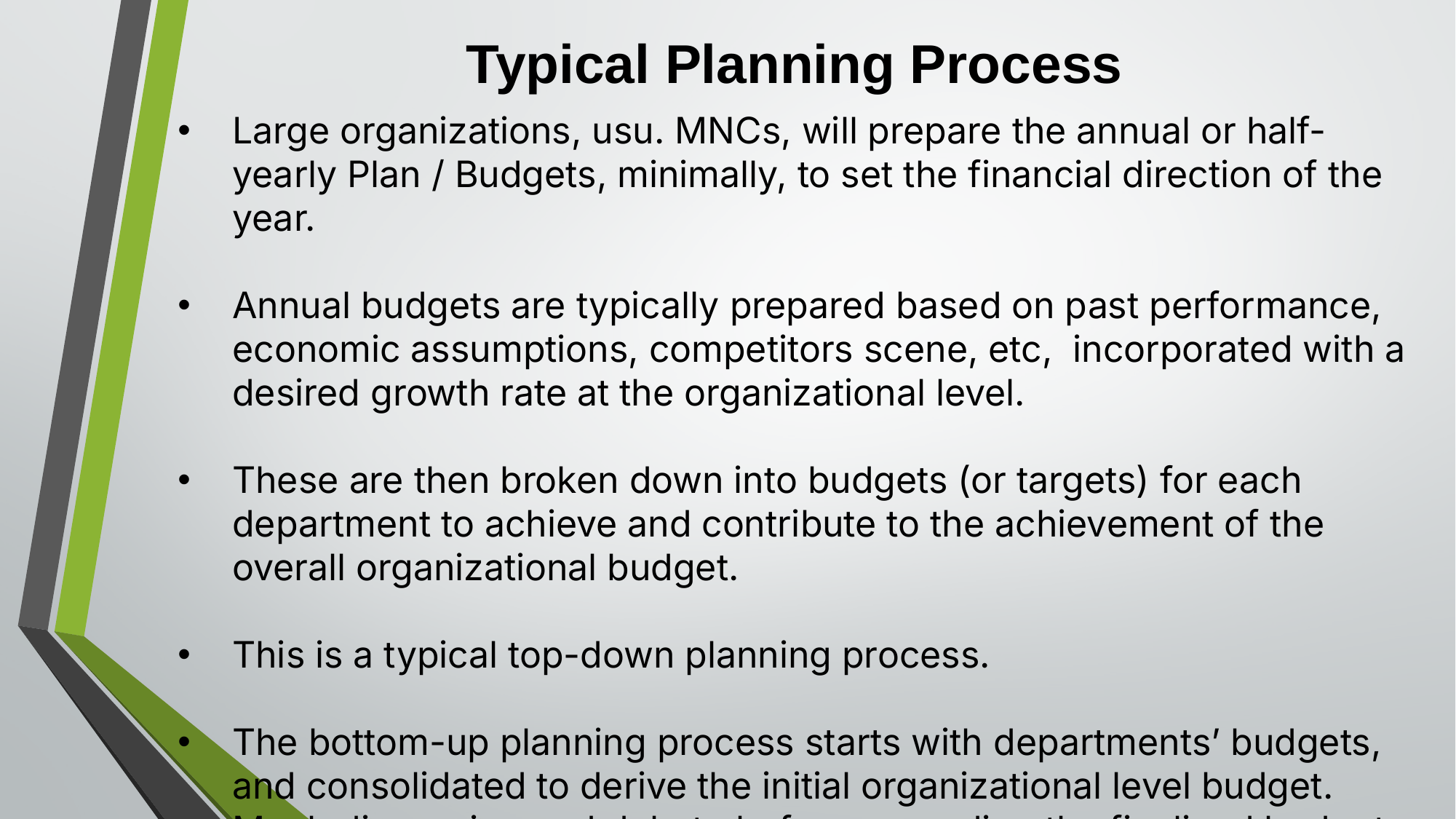

# Typical Planning Process
Large organizations, usu. MNCs, will prepare the annual or half-yearly Plan / Budgets, minimally, to set the financial direction of the year.

Annual budgets are typically prepared based on past performance, economic assumptions, competitors scene, etc,  incorporated with a desired growth rate at the organizational level.

These are then broken down into budgets (or targets) for each department to achieve and contribute to the achievement of the overall organizational budget.

This is a typical top-down planning process.

The bottom-up planning process starts with departments’ budgets, and consolidated to derive the initial organizational level budget. Much discussion and debate before cascading the finalized budgets to the departments to achieve.